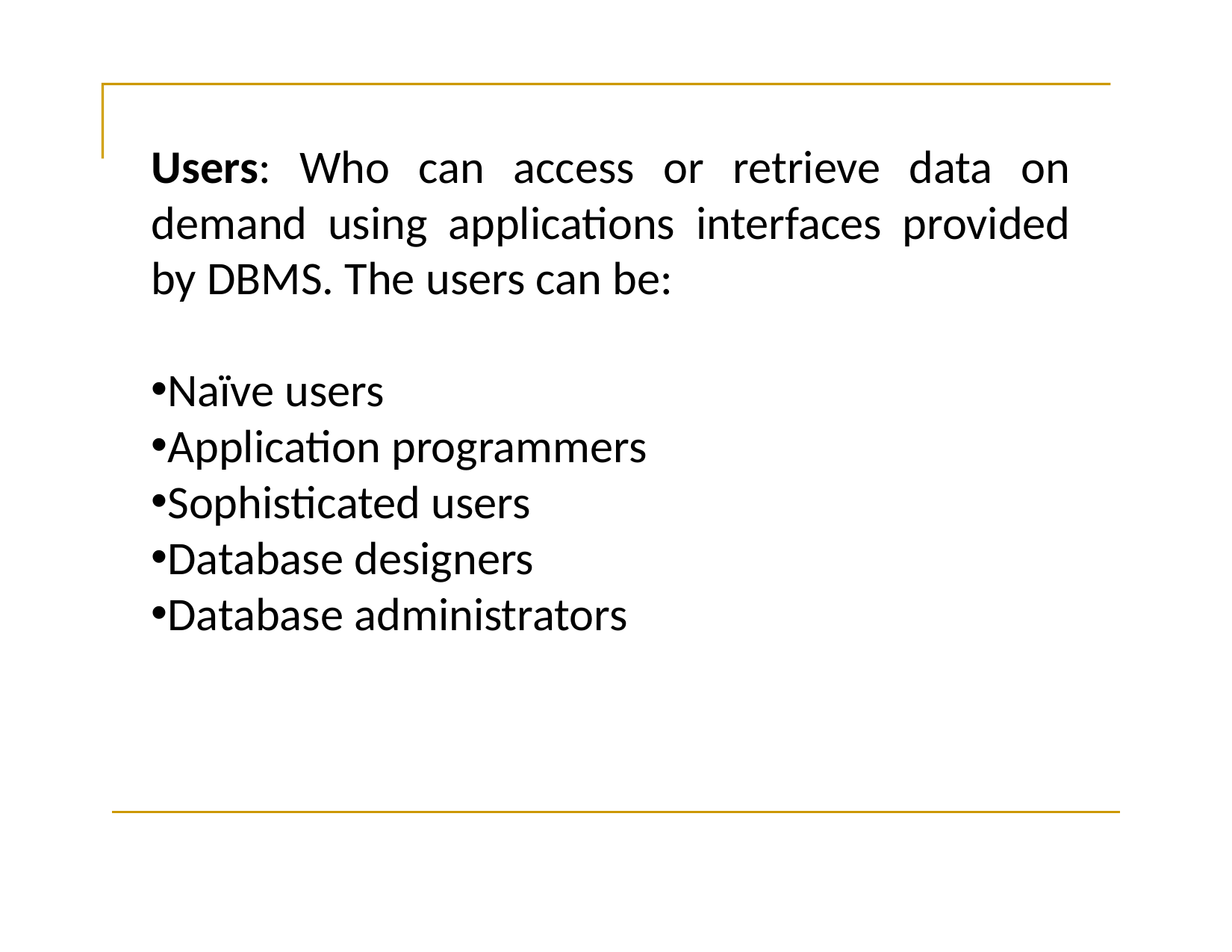

Users: Who can access or retrieve data on demand using applications interfaces provided by DBMS. The users can be:

Naïve users
Application programmers
Sophisticated users
Database designers
Database administrators